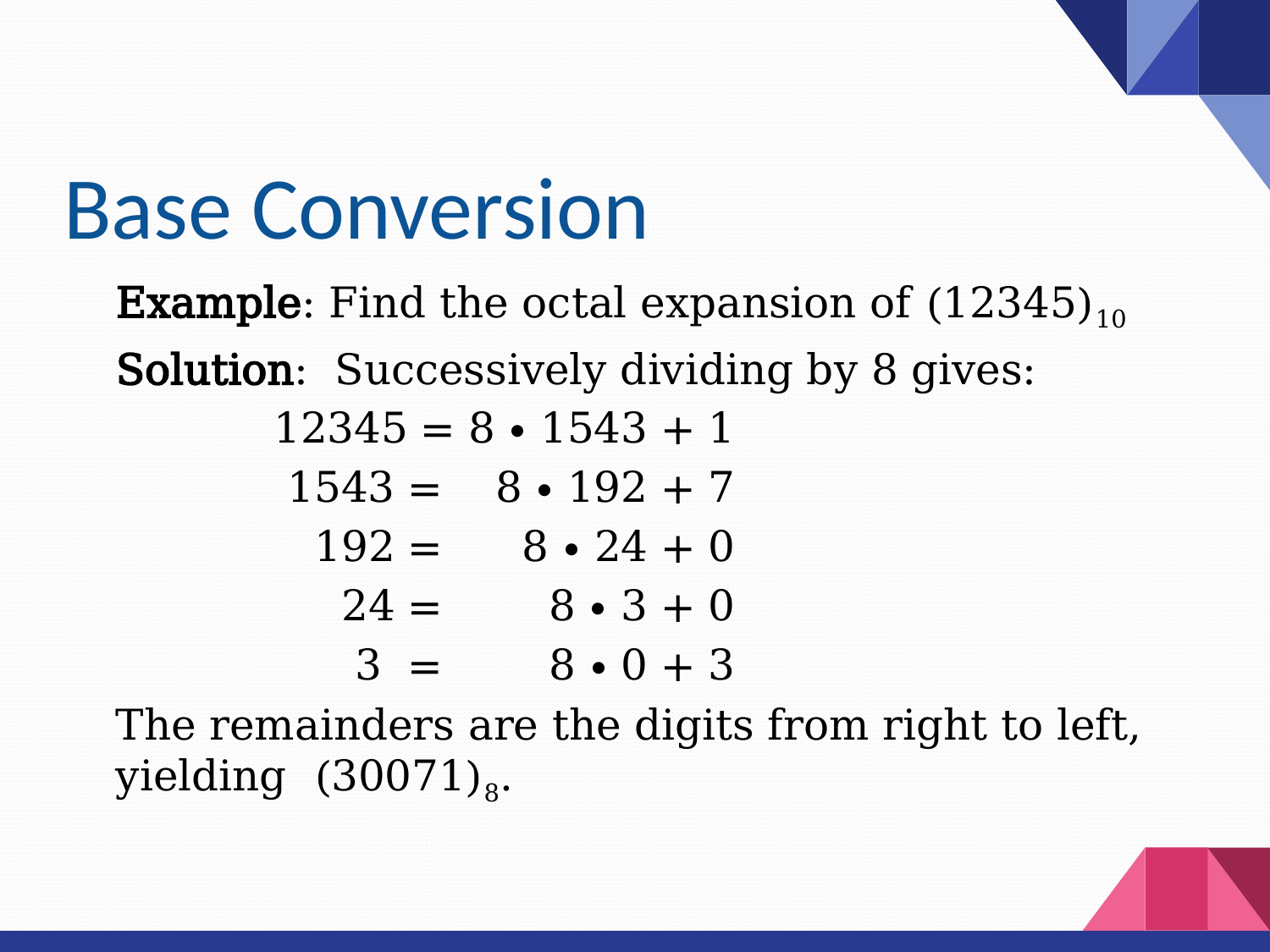

# Base Conversion
Example: Find the octal expansion of (12345)10
Solution:  Successively dividing by 8 gives:
12345 = 8 ∙ 1543 + 1
1543 =    8 ∙ 192 + 7
192 =      8 ∙ 24 + 0
24 =        8 ∙ 3 + 0
3  =        8 ∙ 0 + 3
The remainders are the digits from right to left, yielding  (30071)8.